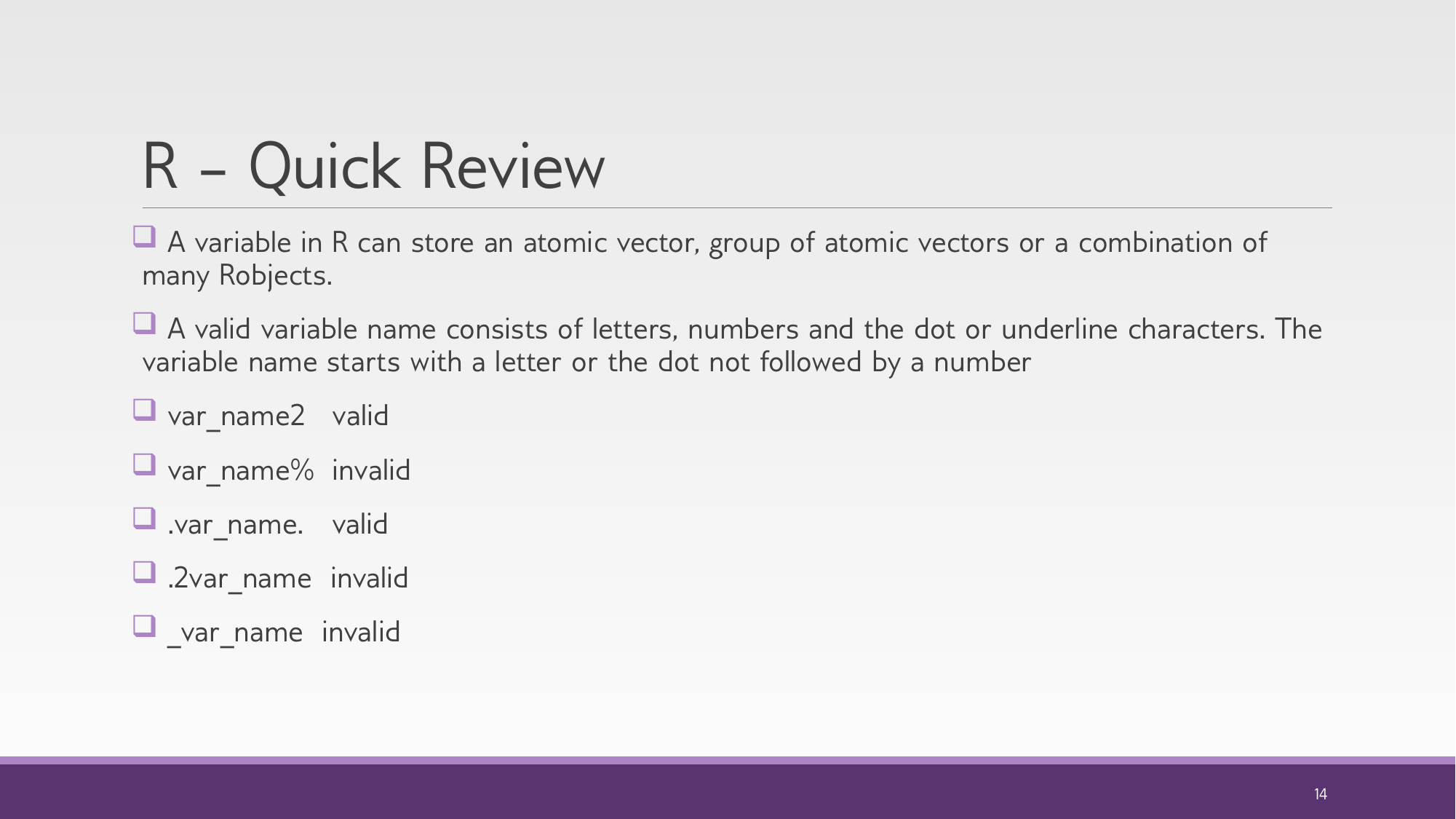

# R – Quick Review
 A variable in R can store an atomic vector, group of atomic vectors or a combination of many Robjects.
 A valid variable name consists of letters, numbers and the dot or underline characters. The variable name starts with a letter or the dot not followed by a number
 var_name2   valid
 var_name%  invalid
 .var_name.   valid
 .2var_name  invalid
 _var_name  invalid
14